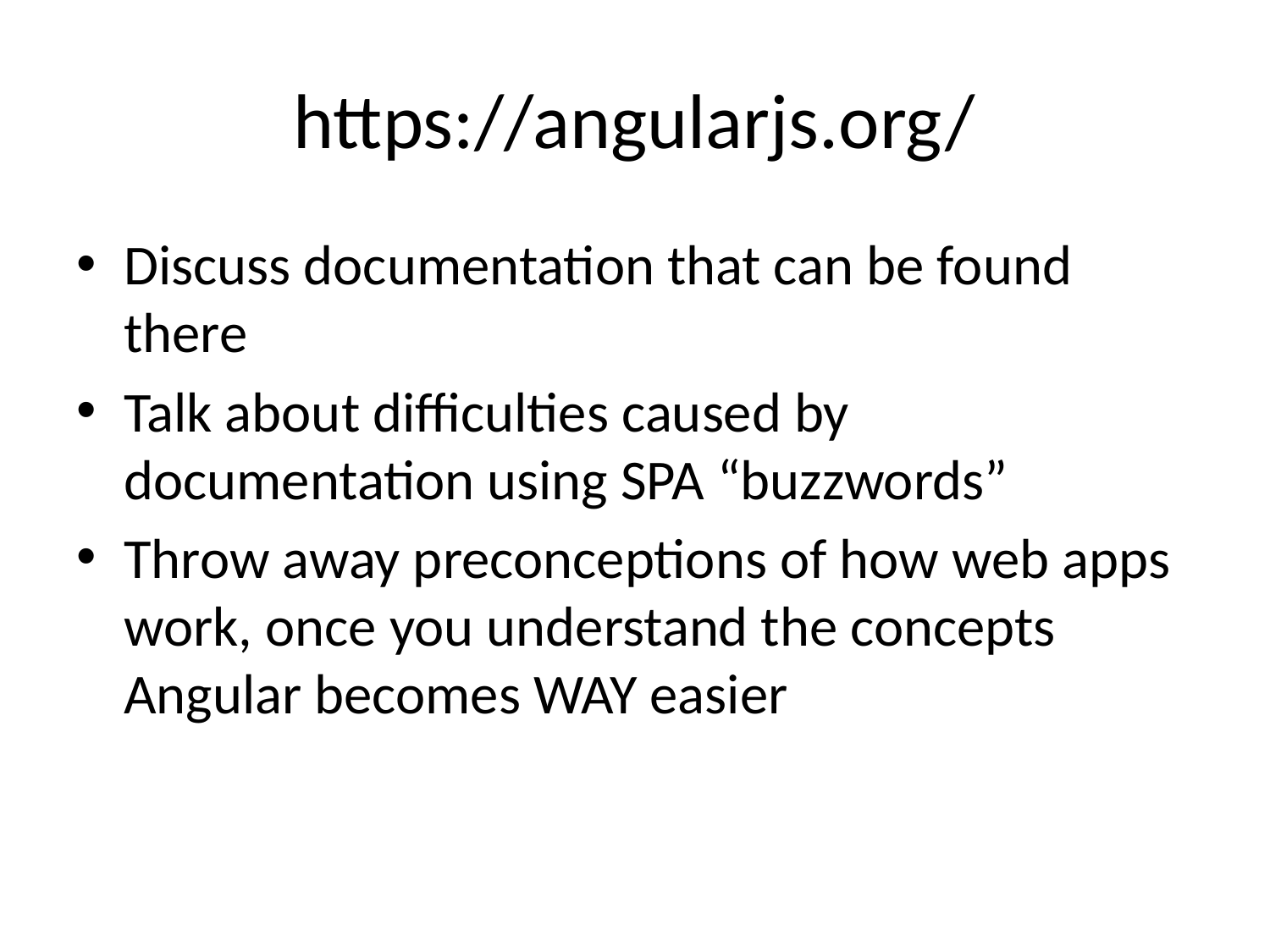

# https://angularjs.org/
Discuss documentation that can be found there
Talk about difficulties caused by documentation using SPA “buzzwords”
Throw away preconceptions of how web apps work, once you understand the concepts Angular becomes WAY easier